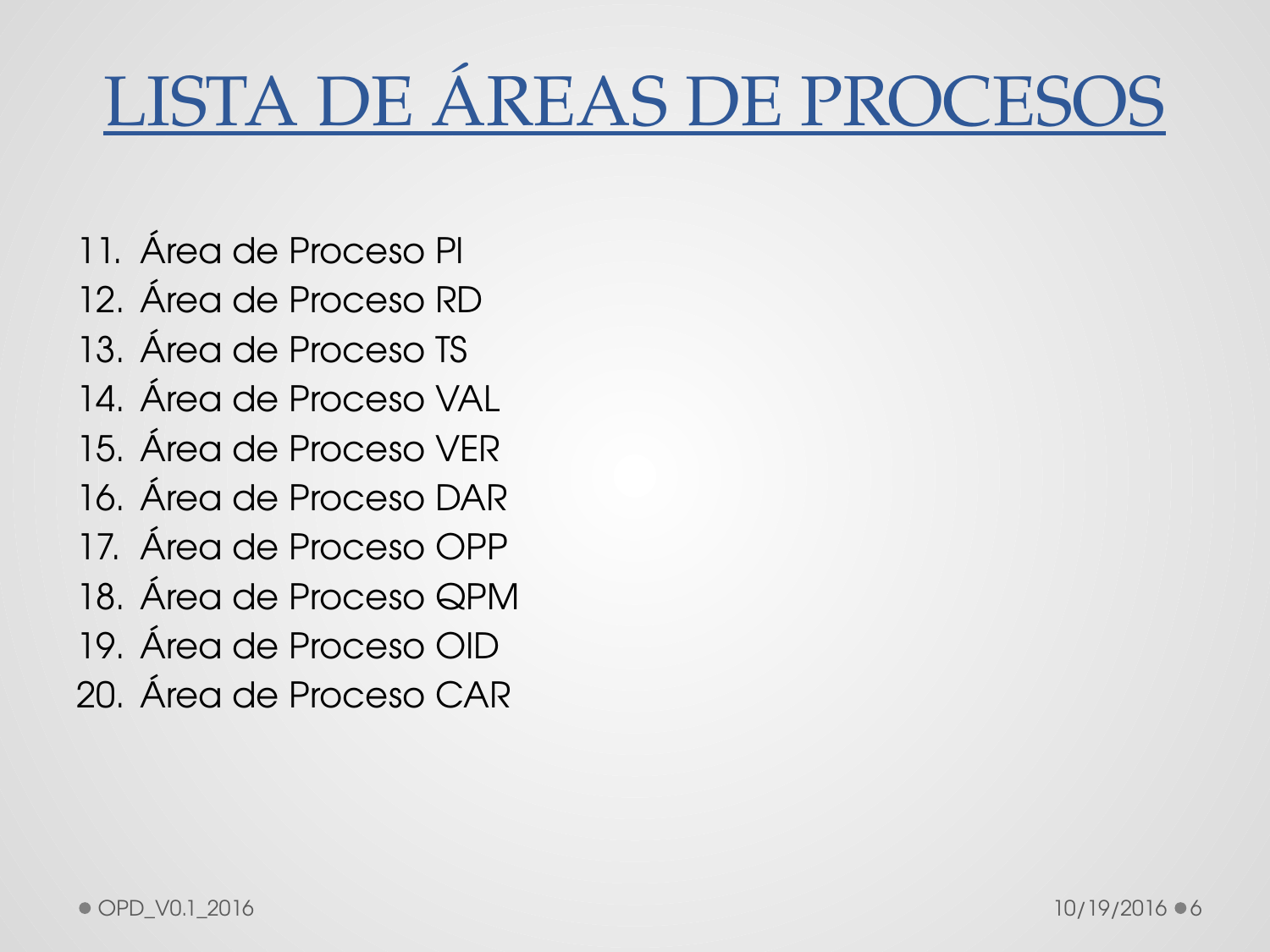

LISTA DE ÁREAS DE PROCESOS
Área de Proceso PI
Área de Proceso RD
Área de Proceso TS
Área de Proceso VAL
Área de Proceso VER
Área de Proceso DAR
Área de Proceso OPP
Área de Proceso QPM
Área de Proceso OID
Área de Proceso CAR

OPD_V0.1_2016
10/19/2016
6